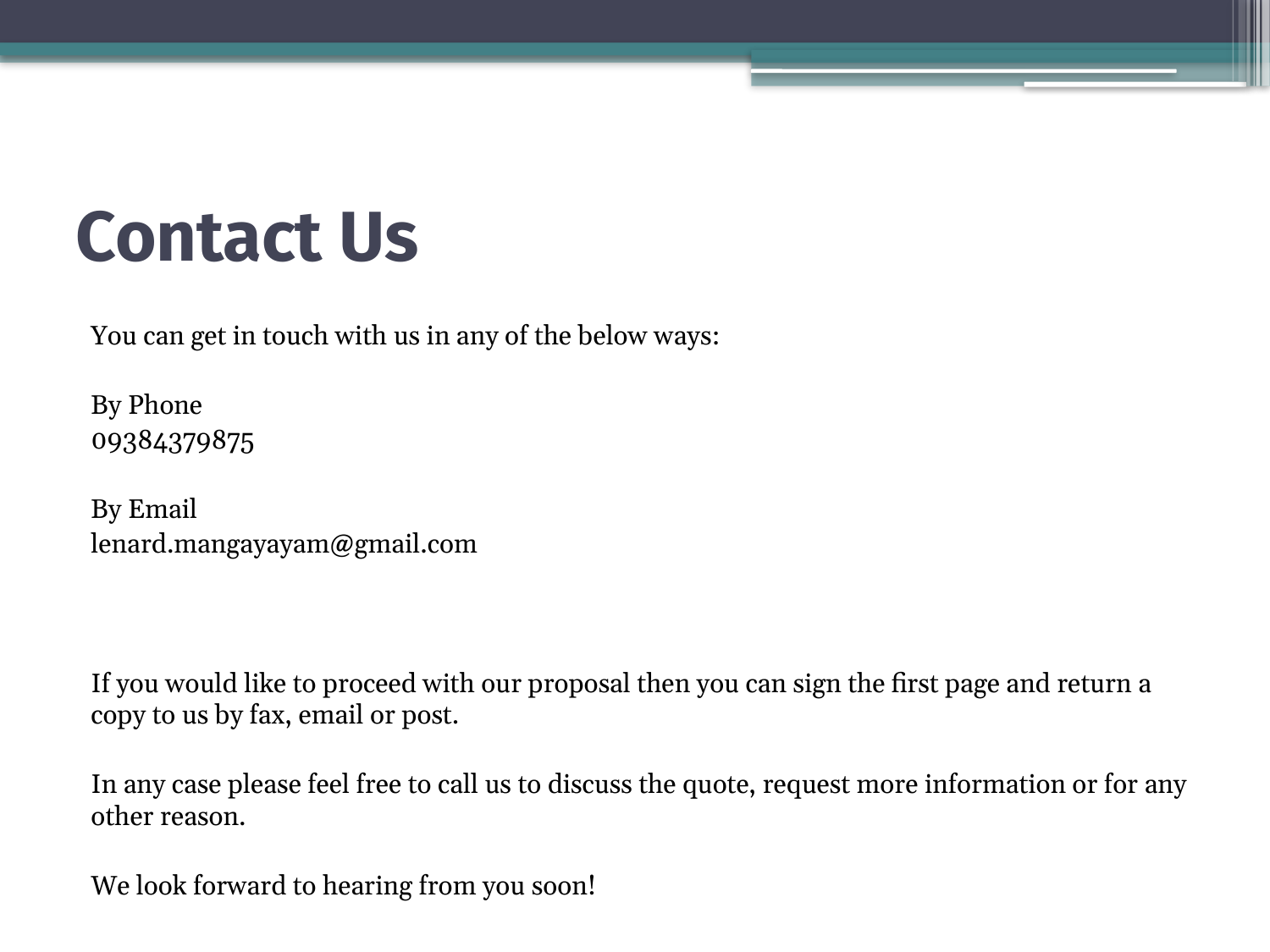

# Contact Us
You can get in touch with us in any of the below ways:

By Phone
09384379875

By Email
lenard.mangayayam@gmail.com

If you would like to proceed with our proposal then you can sign the first page and return a copy to us by fax, email or post.

In any case please feel free to call us to discuss the quote, request more information or for any other reason.

We look forward to hearing from you soon!